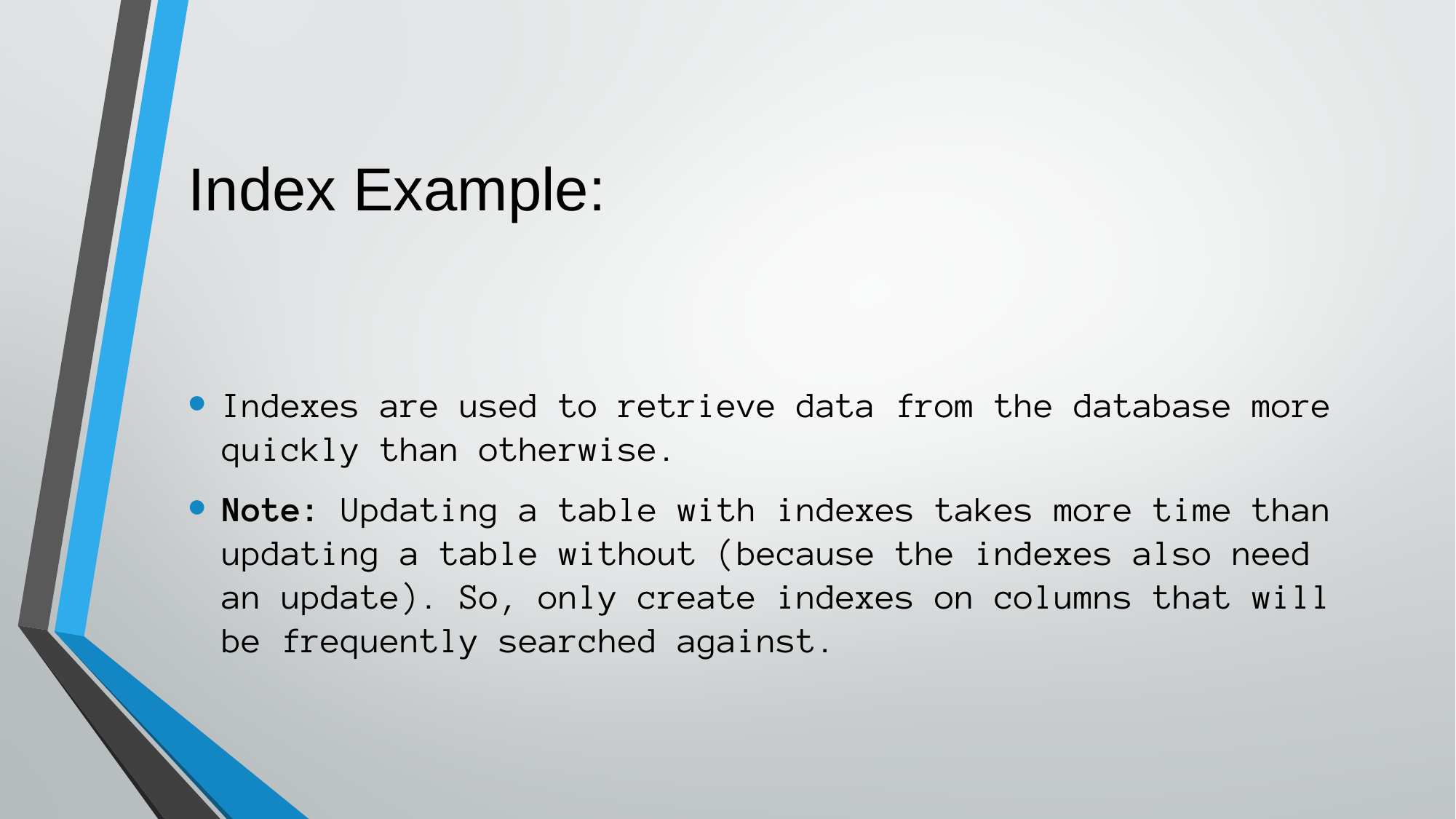

# Index Example:
Indexes are used to retrieve data from the database more quickly than otherwise.
Note: Updating a table with indexes takes more time than updating a table without (because the indexes also need an update). So, only create indexes on columns that will be frequently searched against.